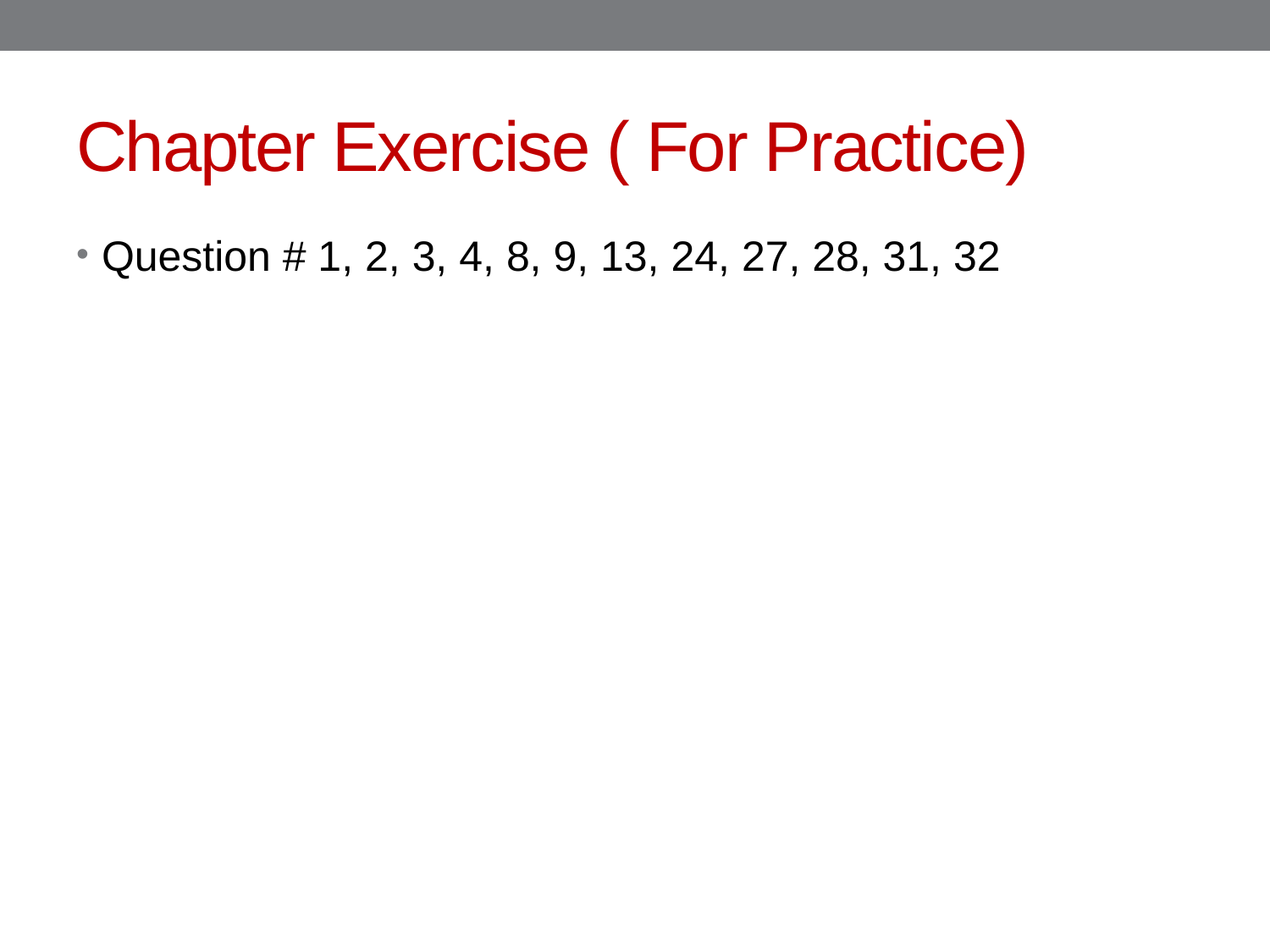

# Chapter Exercise ( For Practice)
Question # 1, 2, 3, 4, 8, 9, 13, 24, 27, 28, 31, 32